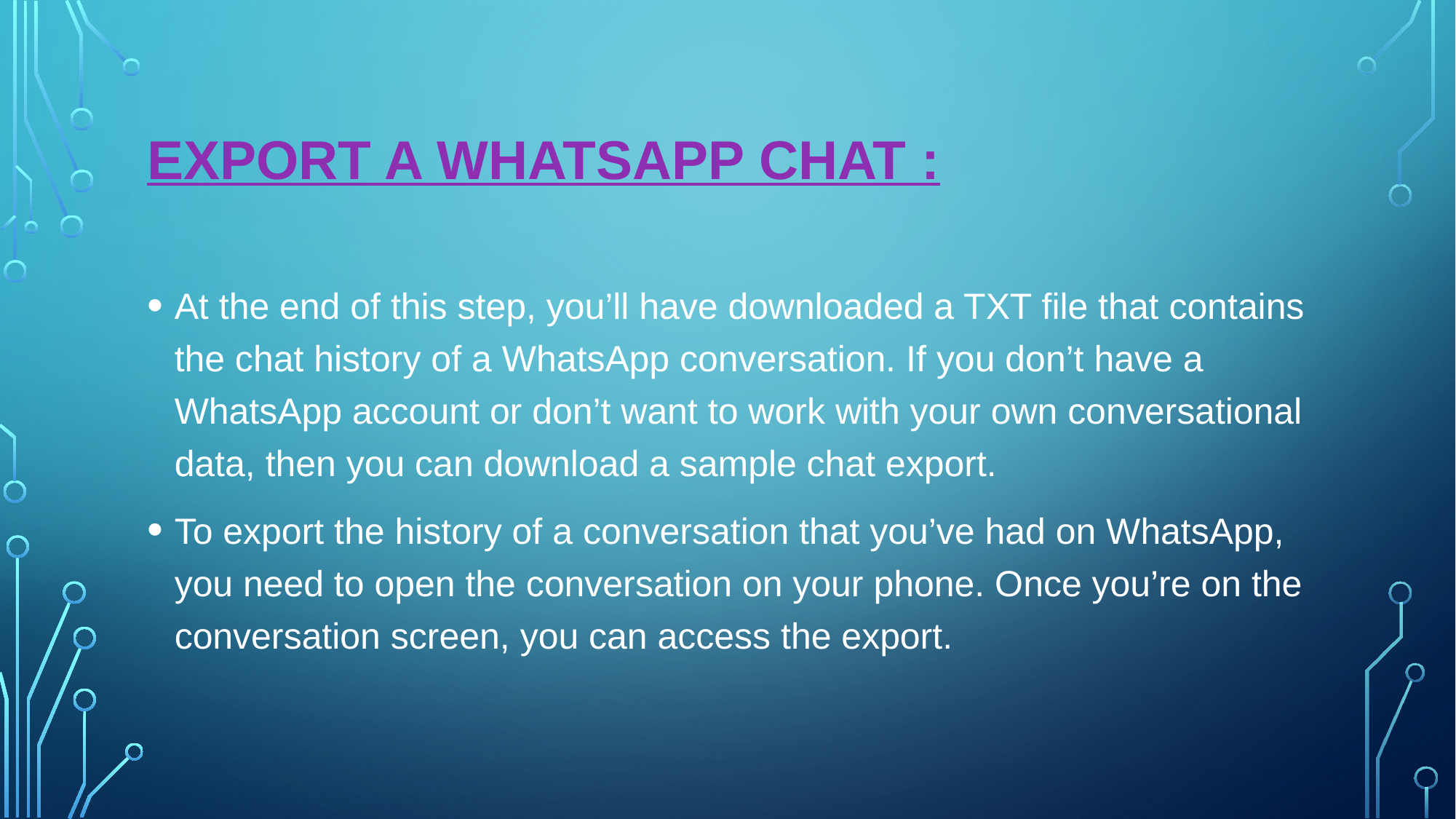

# Export a whatsapp chat :
At the end of this step, you’ll have downloaded a TXT file that contains the chat history of a WhatsApp conversation. If you don’t have a WhatsApp account or don’t want to work with your own conversational data, then you can download a sample chat export.
To export the history of a conversation that you’ve had on WhatsApp, you need to open the conversation on your phone. Once you’re on the conversation screen, you can access the export.